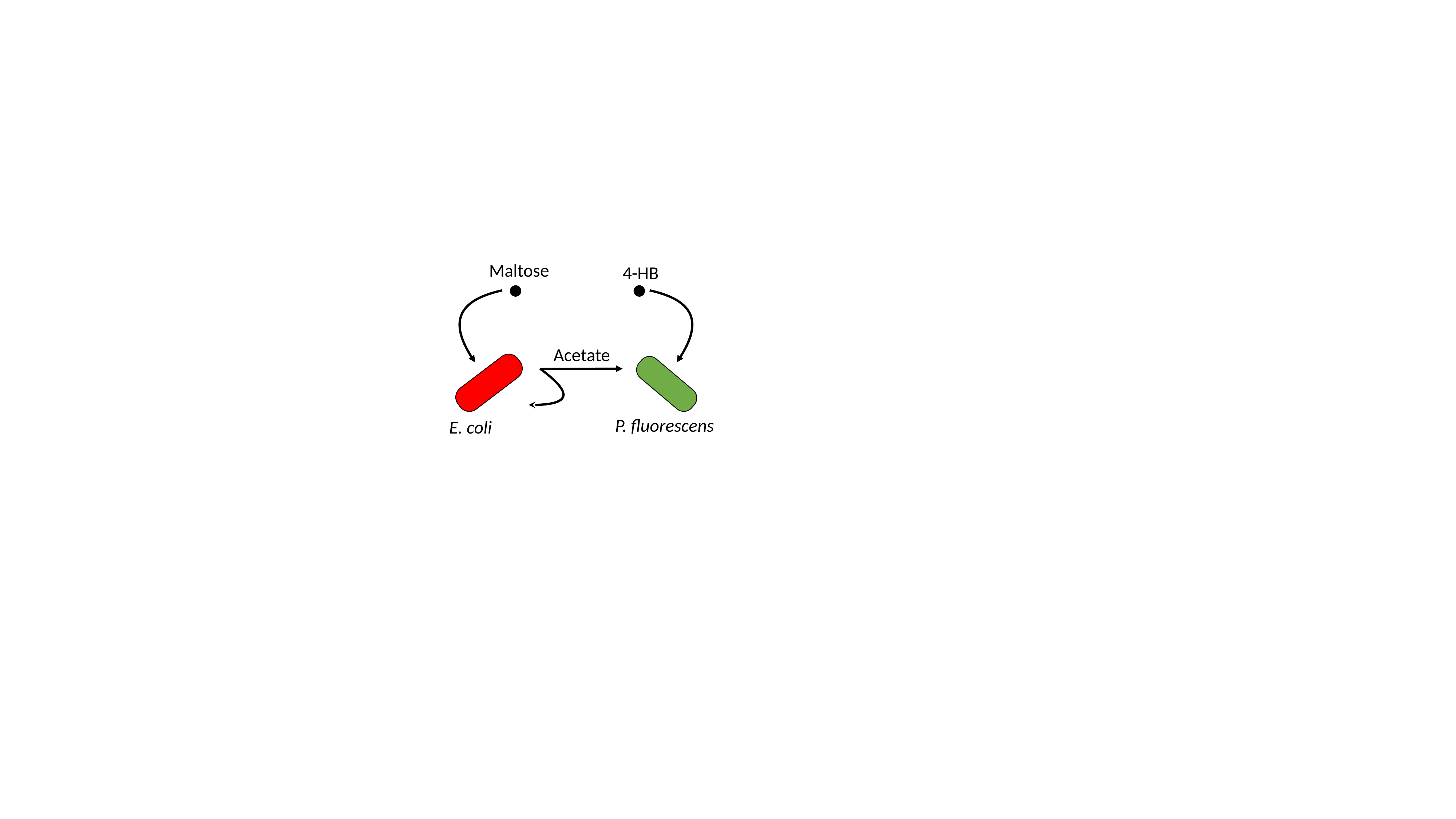

Maltose
4-HB

Acetate

P. fluorescens
E. coli